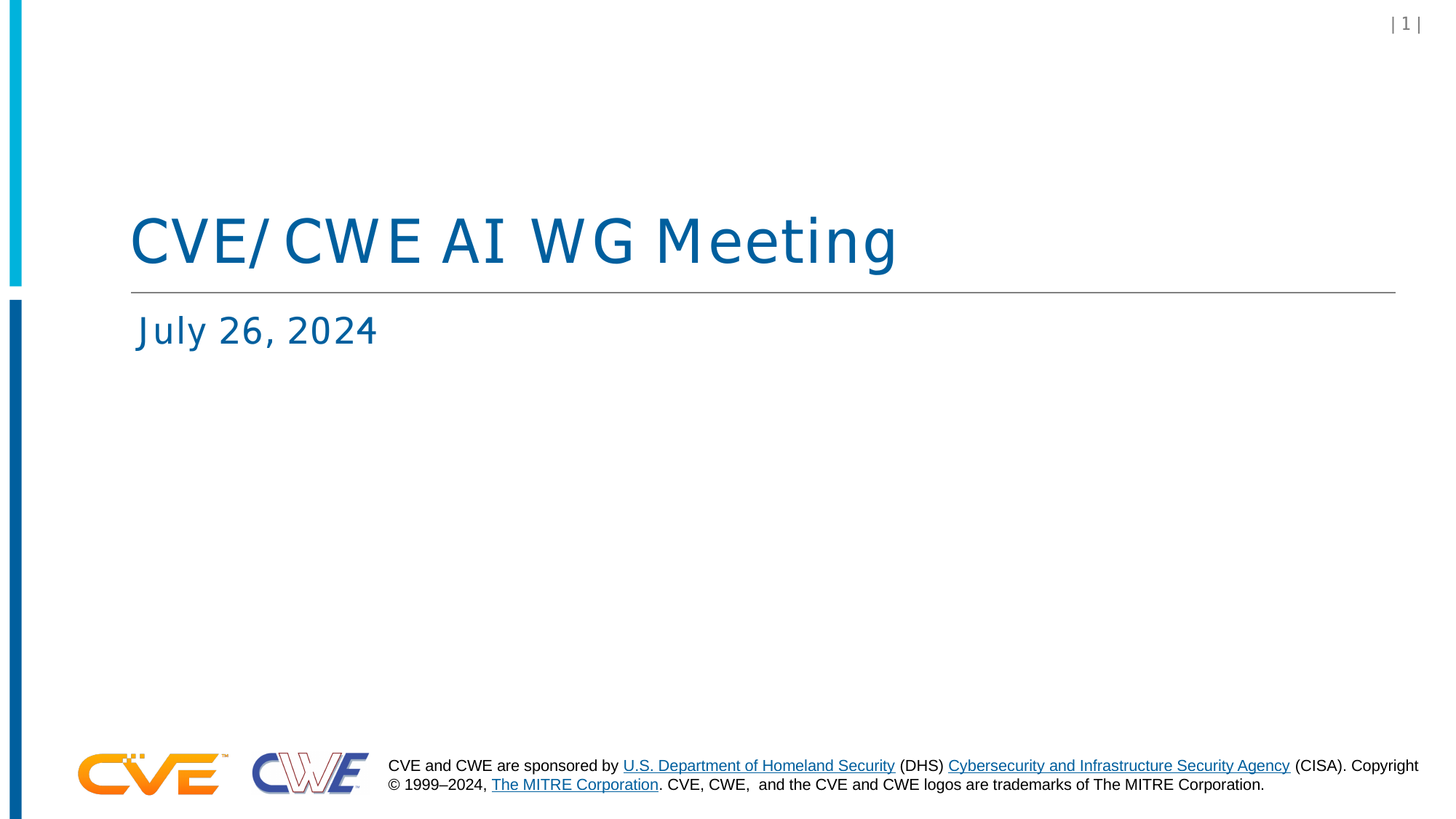

| 1 |
# CVE/CWE AI WG Meeting
July 26, 2024